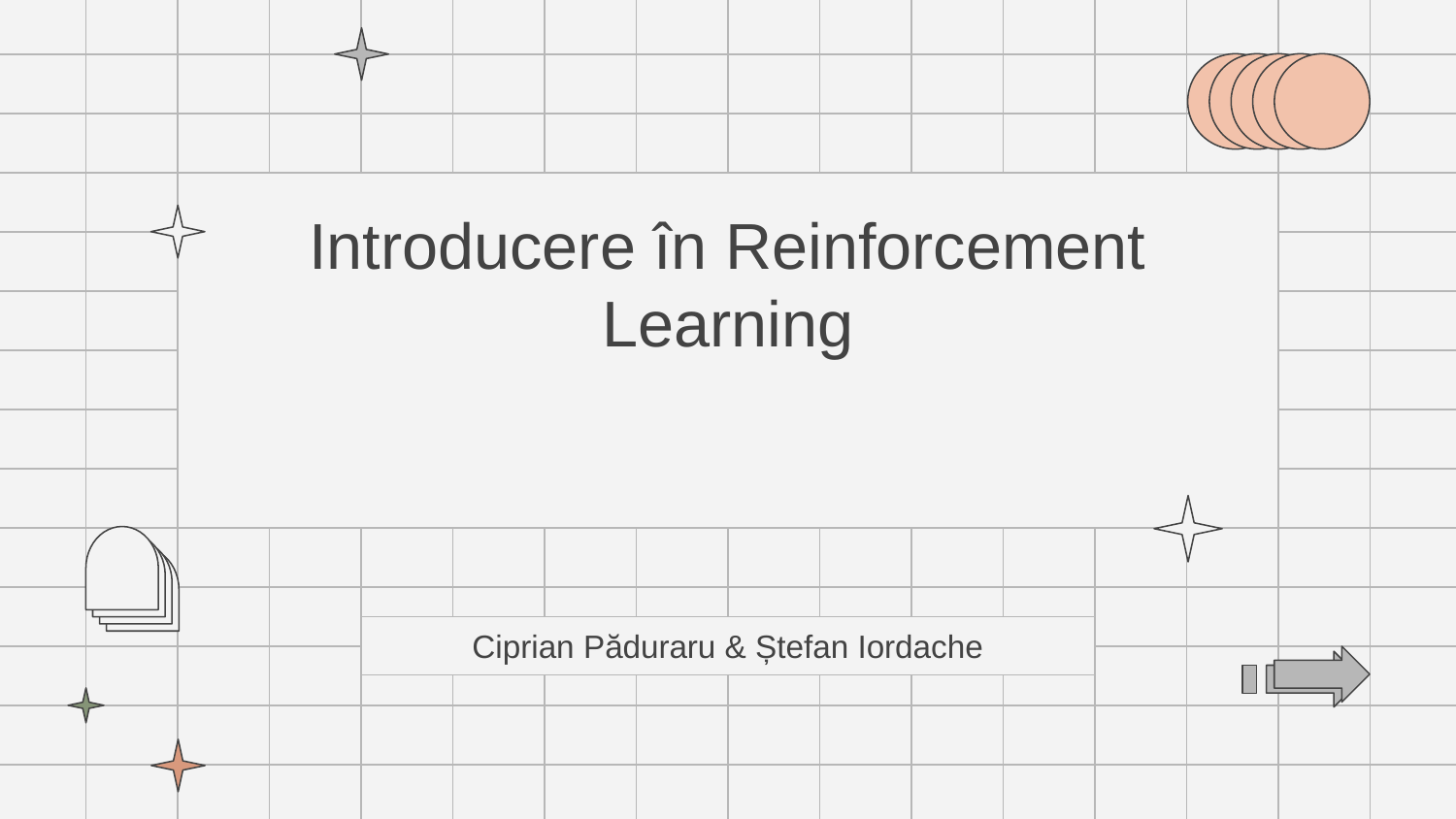

# Introducere în Reinforcement Learning

Cursul #6

Ciprian Păduraru & Ștefan Iordache